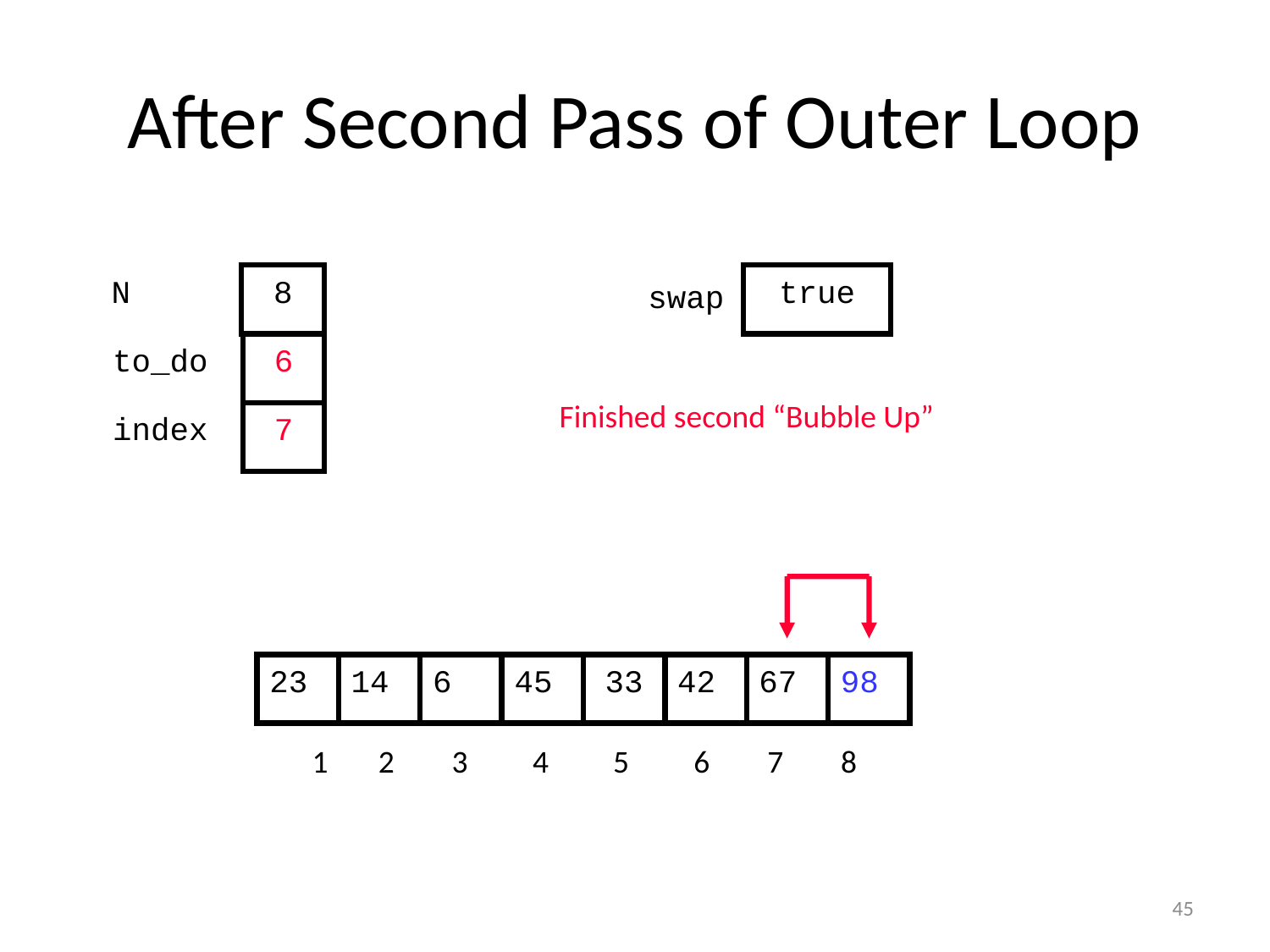

# After Second Pass of Outer Loop
N
8
true
swap
to_do
6
Finished second “Bubble Up”
index
7

23
14
6
45
33
42
67
98
1       2        3         4         5         6        7        8
45